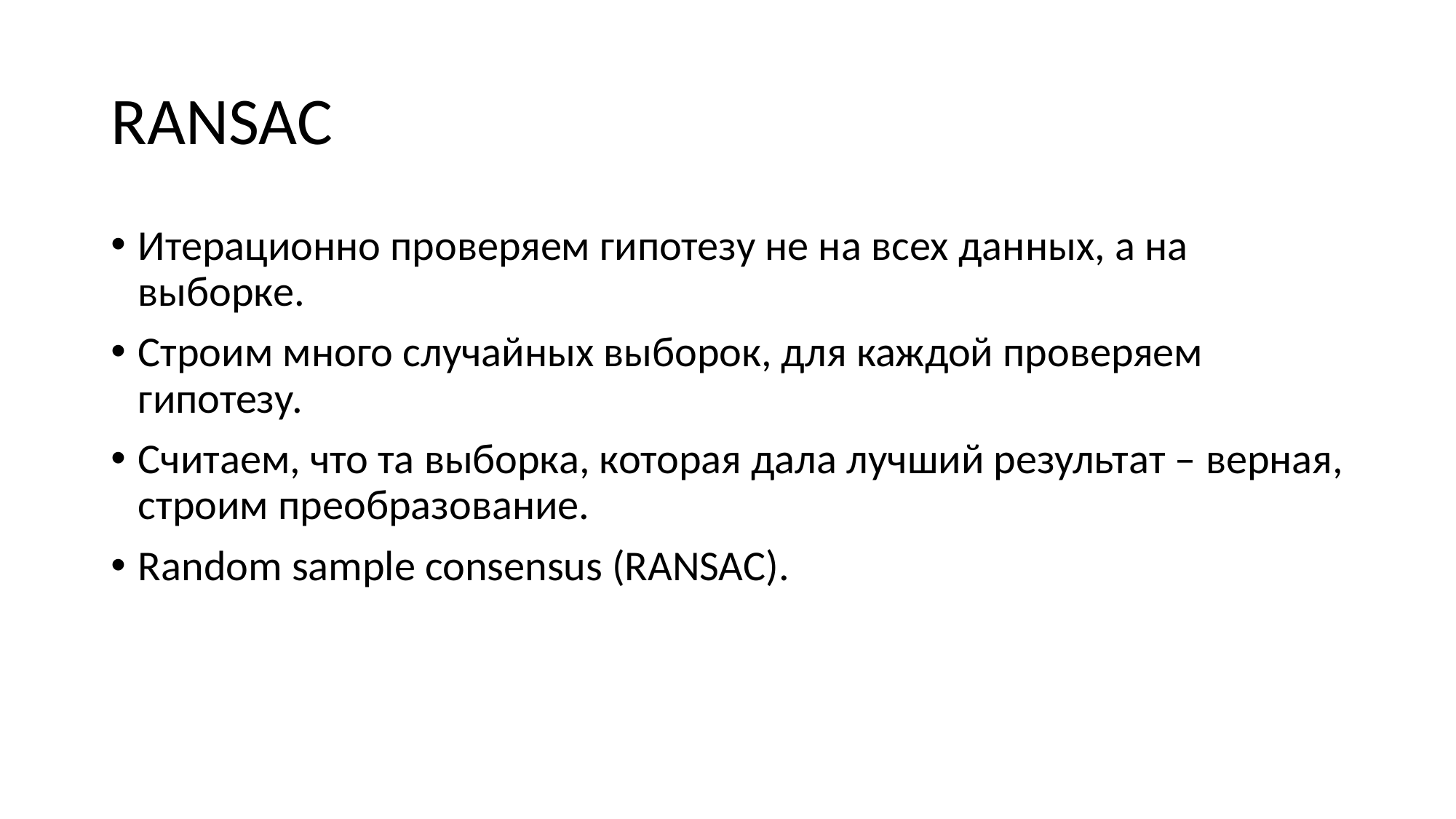

# RANSAC
Итерационно проверяем гипотезу не на всех данных, а на выборке.
Строим много случайных выборок, для каждой проверяем гипотезу.
Считаем, что та выборка, которая дала лучший результат – верная, строим преобразование.
Random sample consensus (RANSAC).